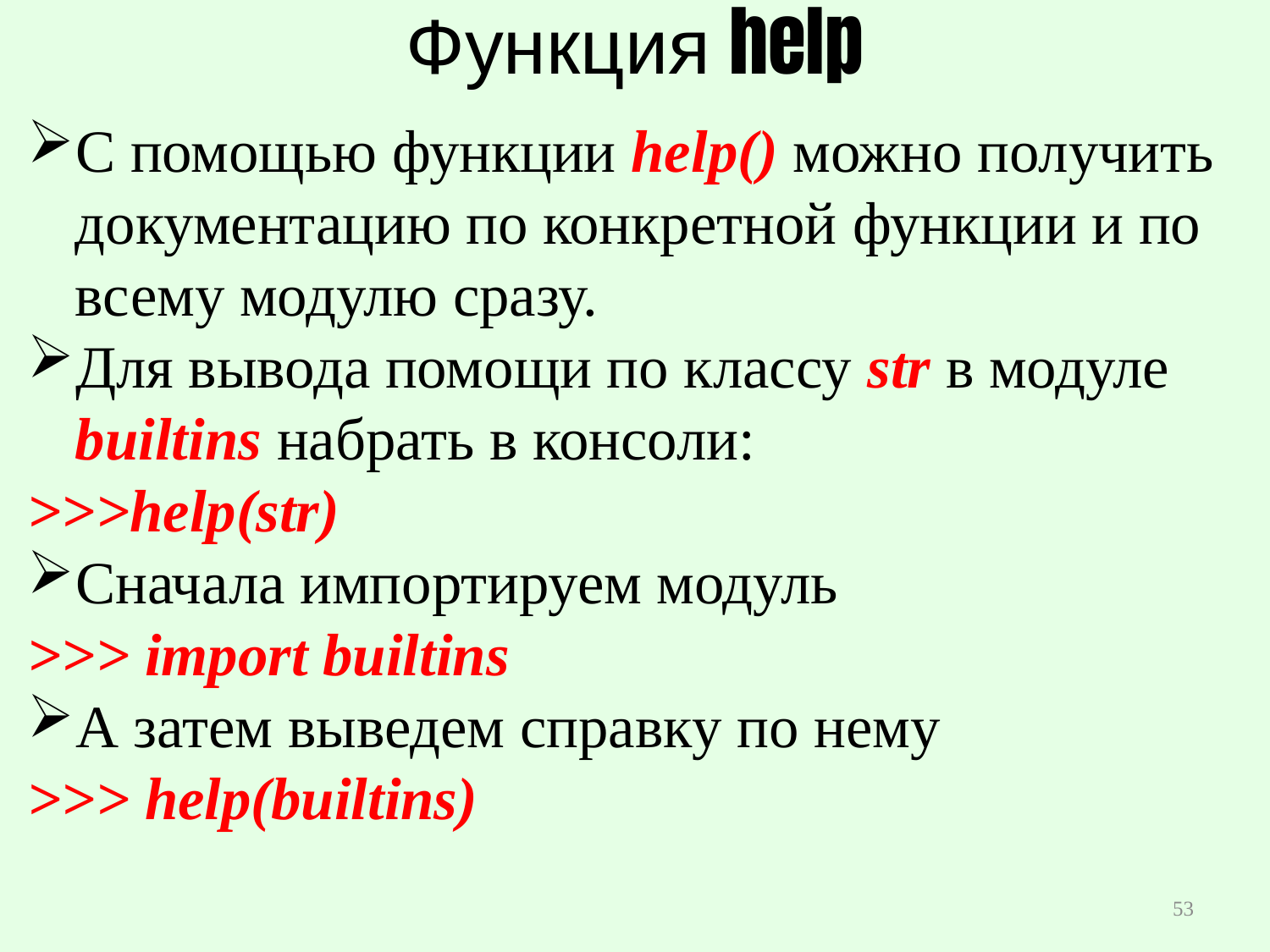

# Функция help
С помощью функции help() можно получить документацию по конкретной функции и по всему модулю сразу.
Для вывода помощи по классу str в модуле builtins набрать в консоли:
>>>help(str)
Cначала импортируем модуль
>>> import builtins
А затем выведем справку по нему
>>> help(builtins)
53